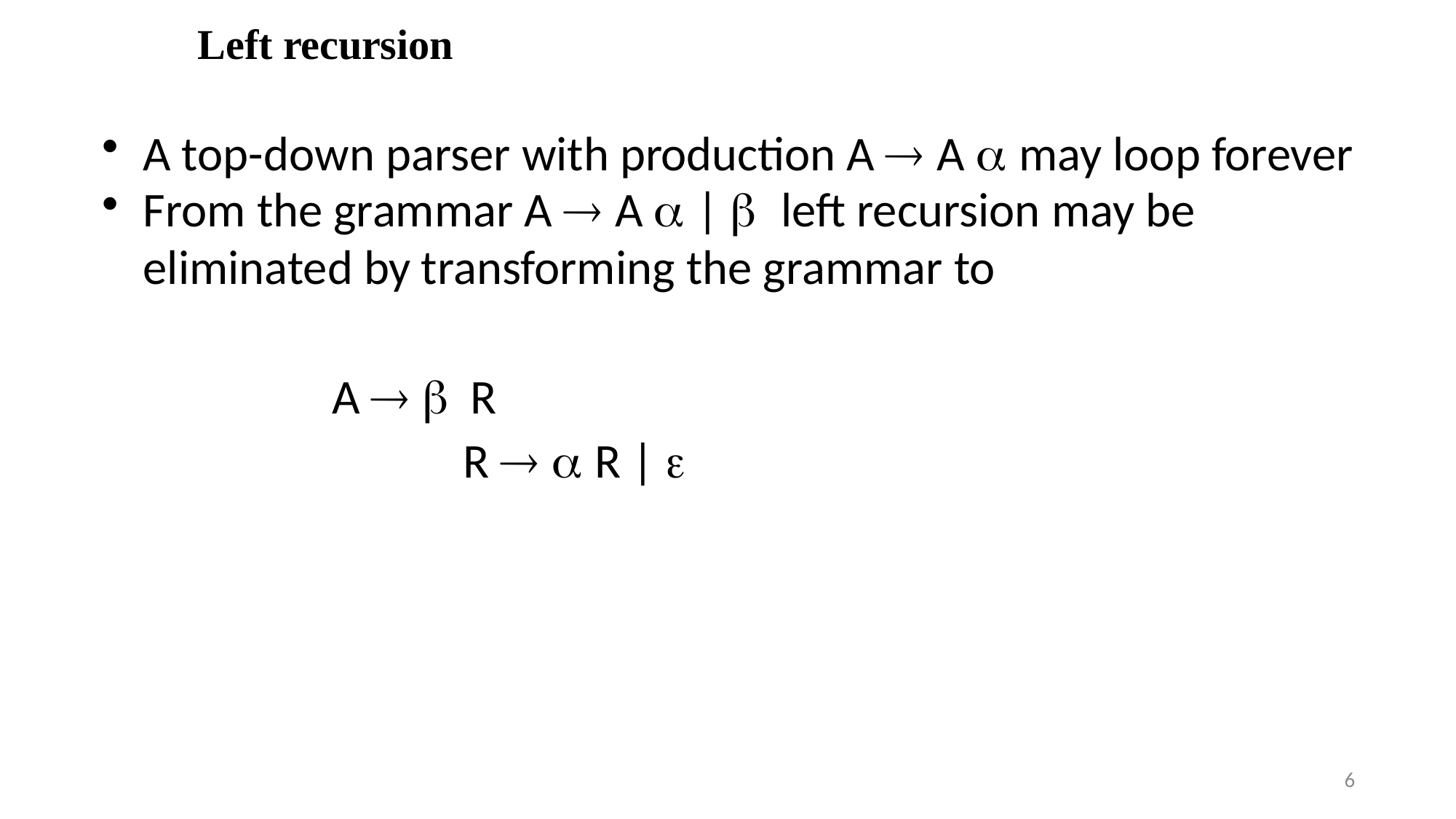

# Left recursion
A top-down parser with production A → A α may loop forever
From the grammar A → A α | β left recursion may be eliminated by transforming the grammar to

	A → β	R
	            R → α R | ε
6